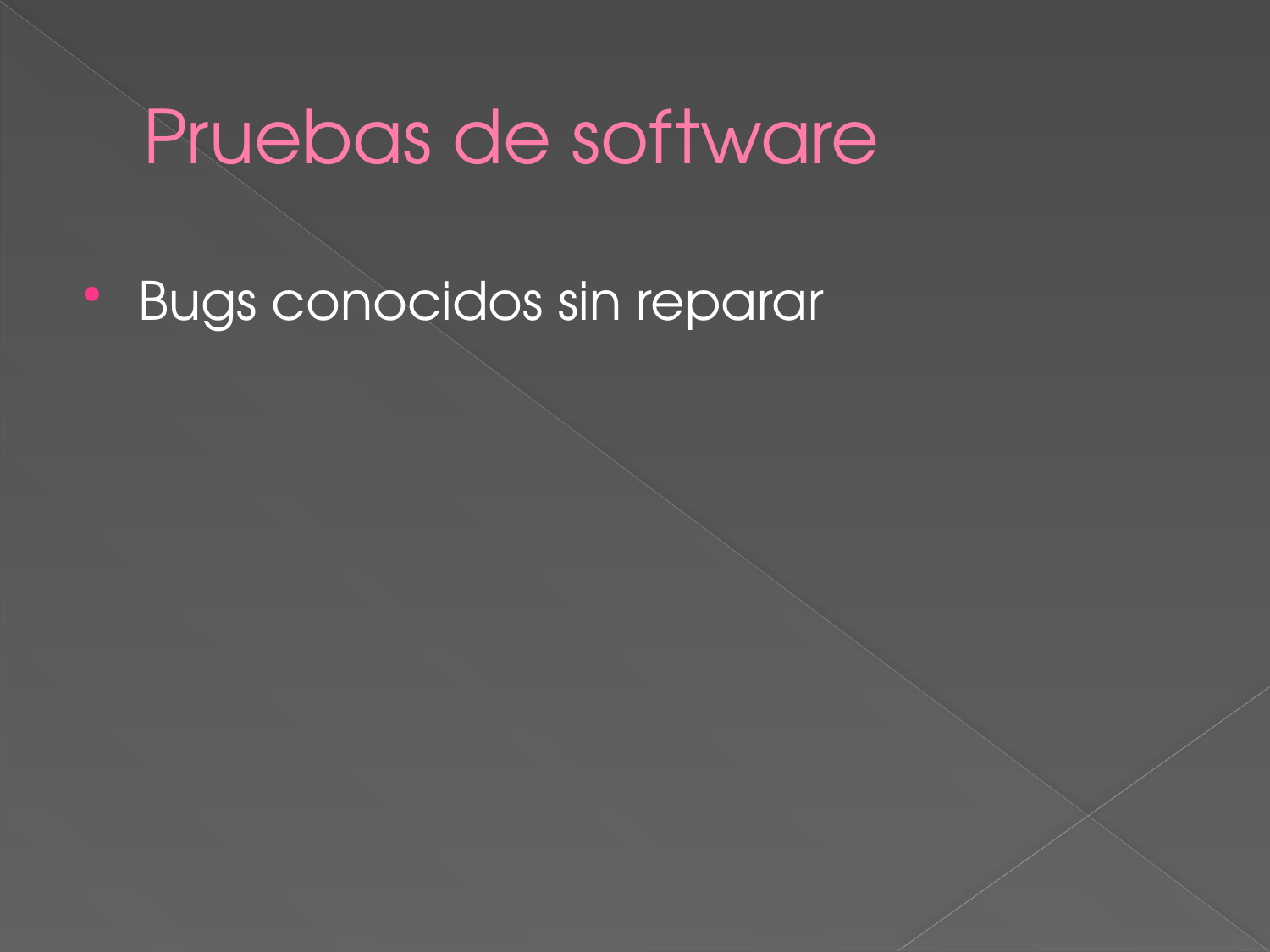

# Pruebas de software
Bugs conocidos sin reparar